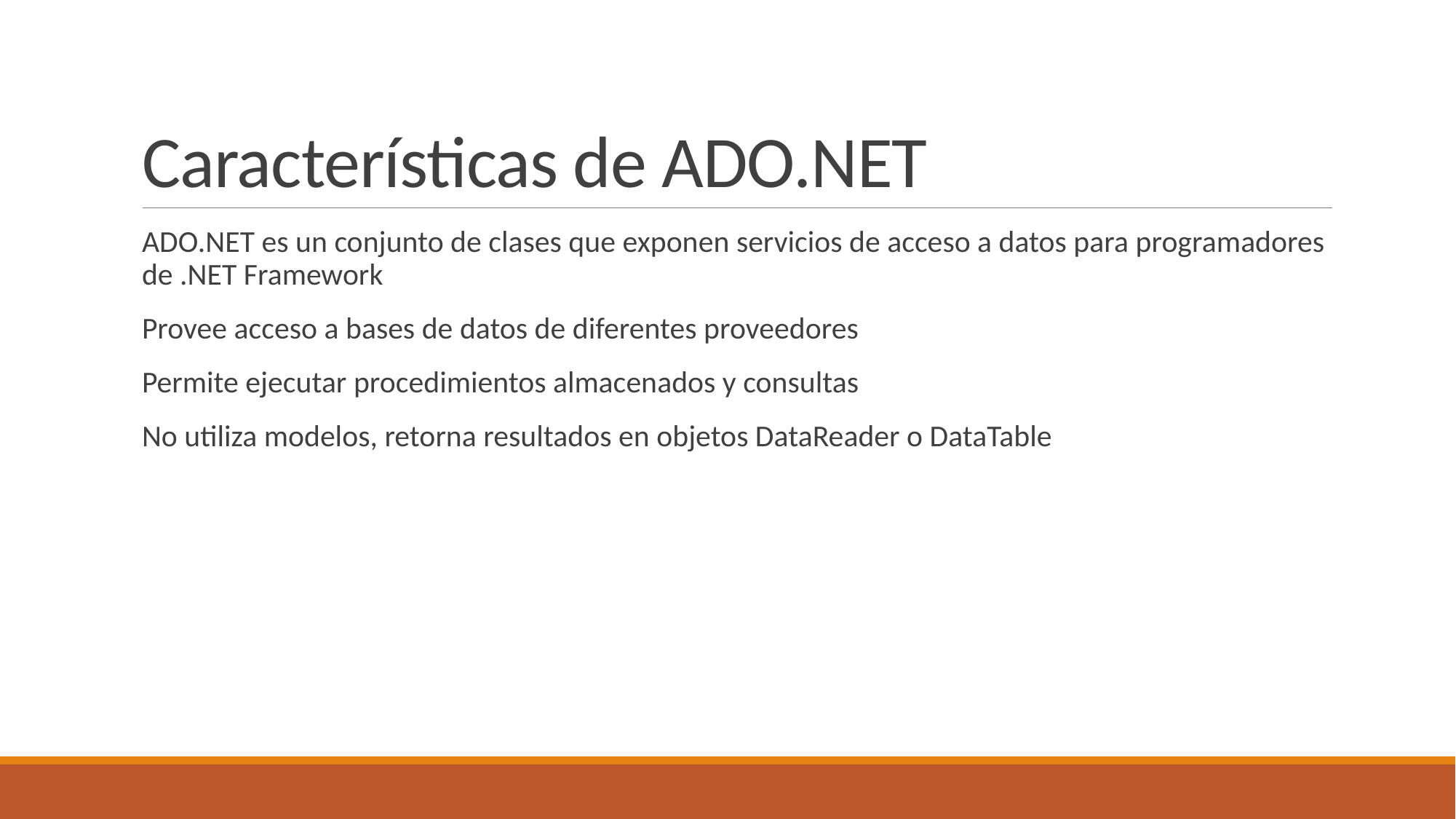

# Características de ADO.NET
ADO.NET es un conjunto de clases que exponen servicios de acceso a datos para programadores de .NET Framework
Provee acceso a bases de datos de diferentes proveedores
Permite ejecutar procedimientos almacenados y consultas
No utiliza modelos, retorna resultados en objetos DataReader o DataTable